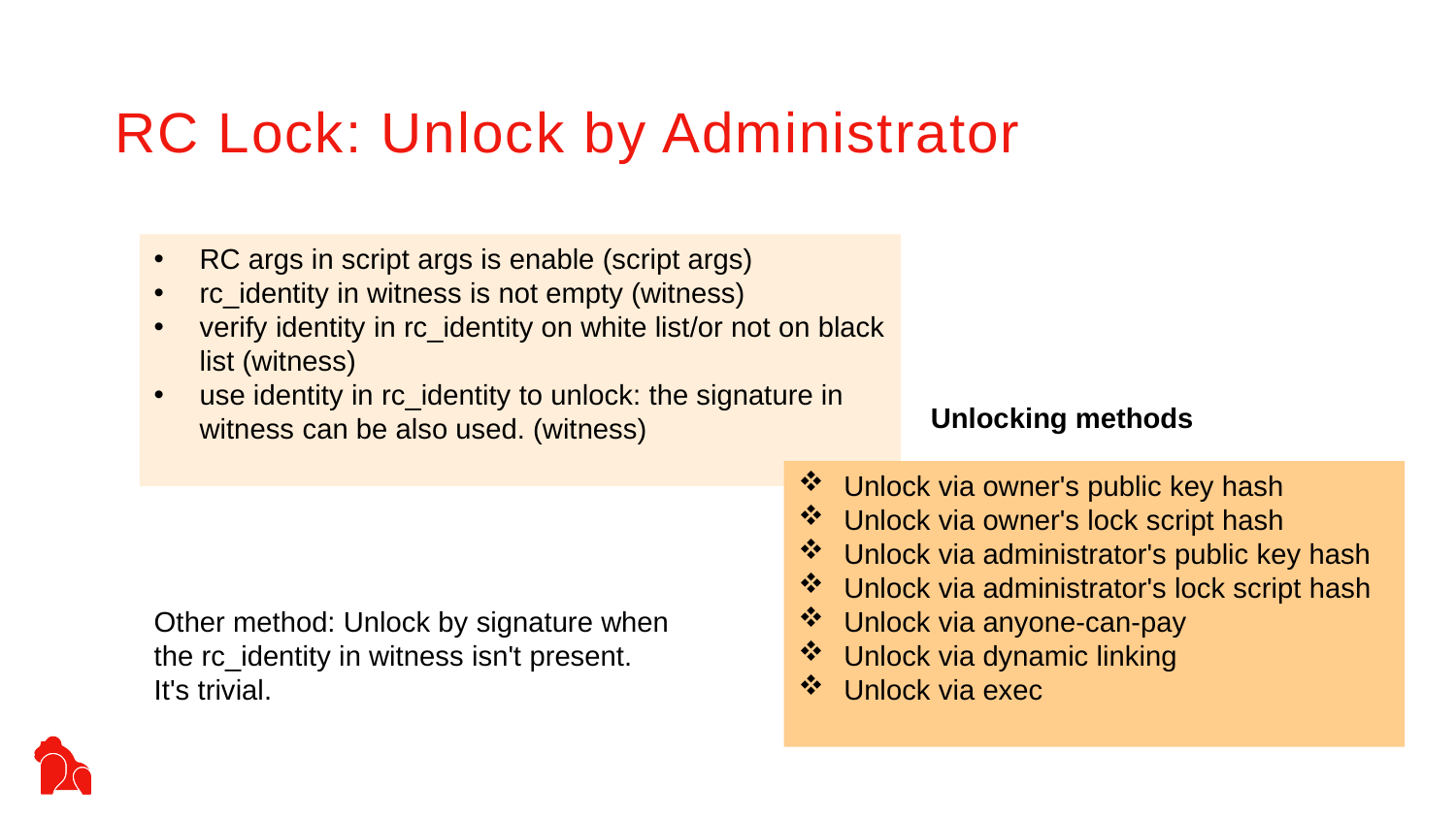

RC Lock: Unlock by Administrator
RC args in script args is enable (script args)
rc_identity in witness is not empty (witness)
verify identity in rc_identity on white list/or not on black list (witness)
use identity in rc_identity to unlock: the signature in witness can be also used. (witness)

Unlocking methods
Unlock via owner's public key hash
Unlock via owner's lock script hash
Unlock via administrator's public key hash
Unlock via administrator's lock script hash
Unlock via anyone-can-pay
Unlock via dynamic linking
Unlock via exec

Other method: Unlock by signature when the rc_identity in witness isn't present. It's trivial.